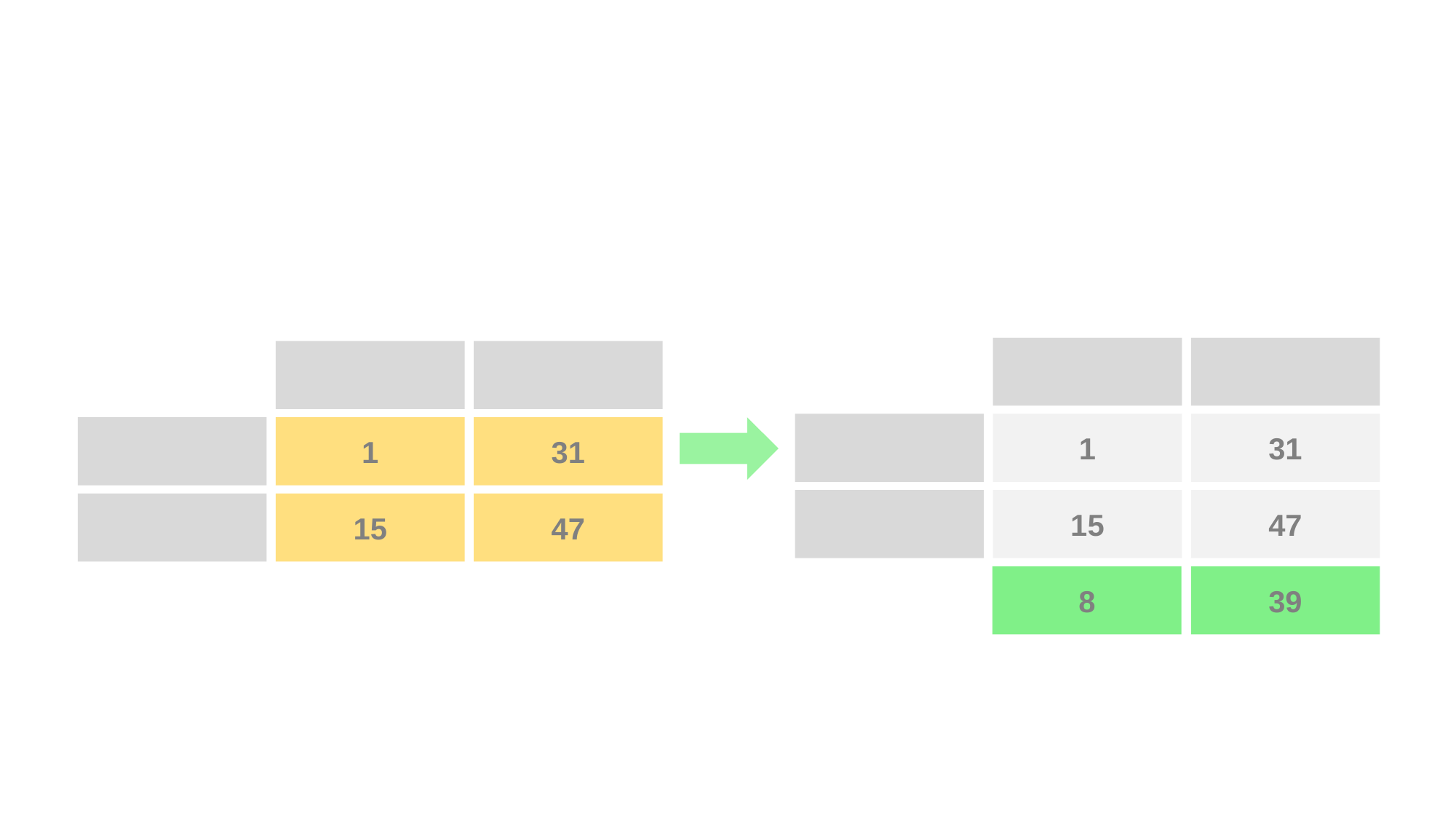

# AVG columns

1
31

1
31

15
47

15
47
8
39